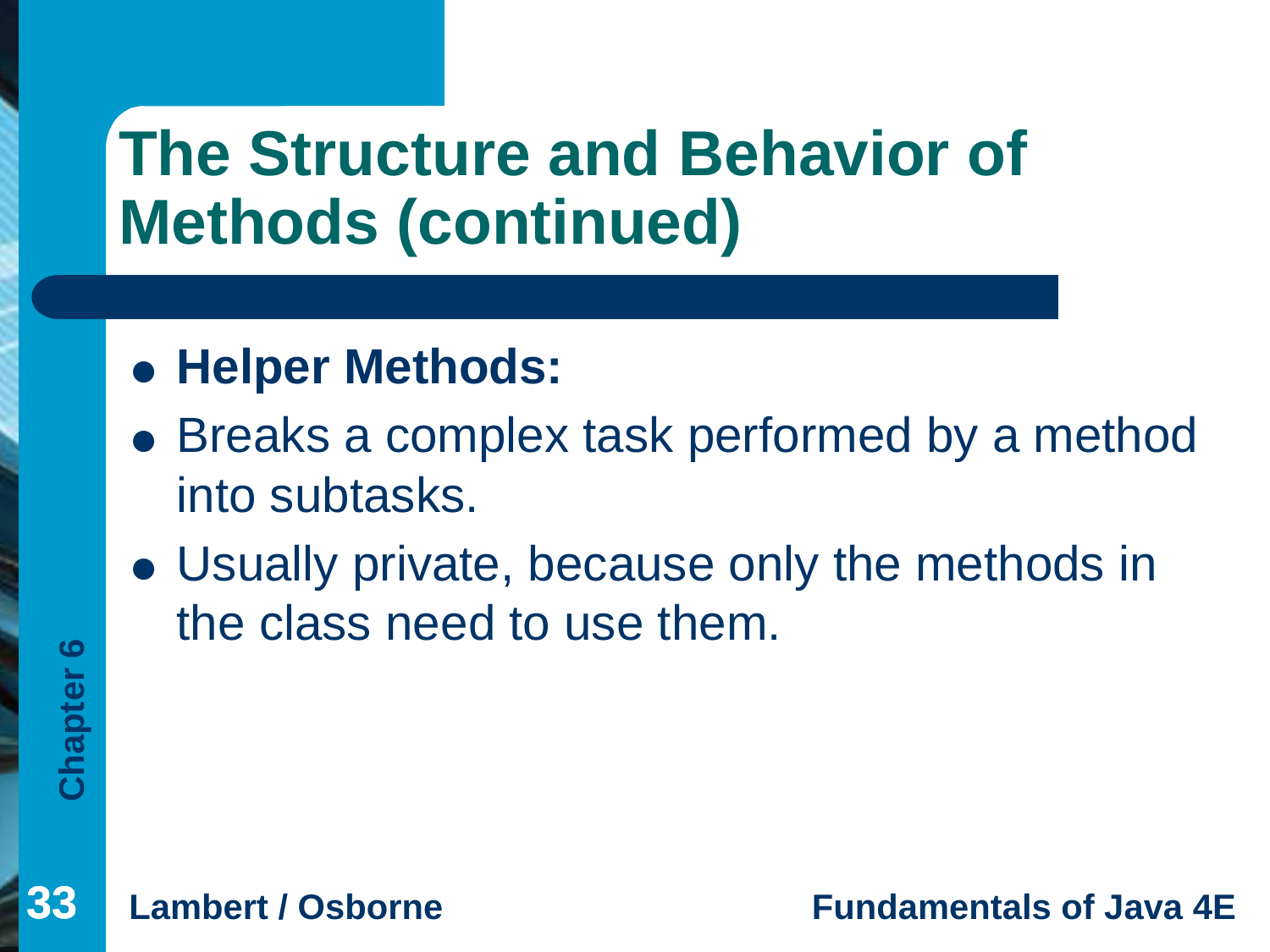

# The Structure and Behavior of Methods (continued)
Helper Methods:
Breaks a complex task performed by a method into subtasks.
Usually private, because only the methods in the class need to use them.

33
33
33